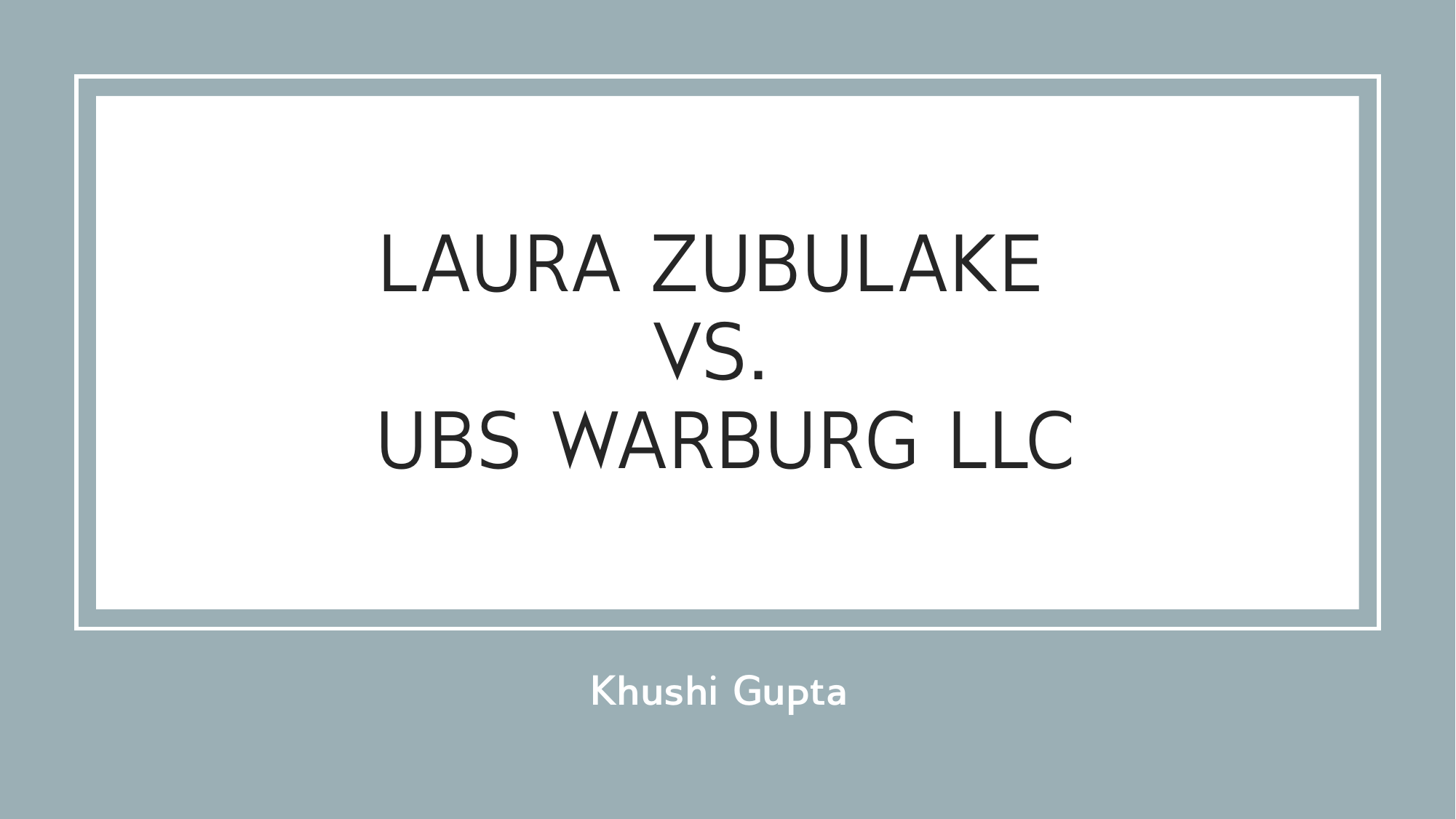

# Laura Zubulake vs. UBS Warburg LLC
Khushi Gupta